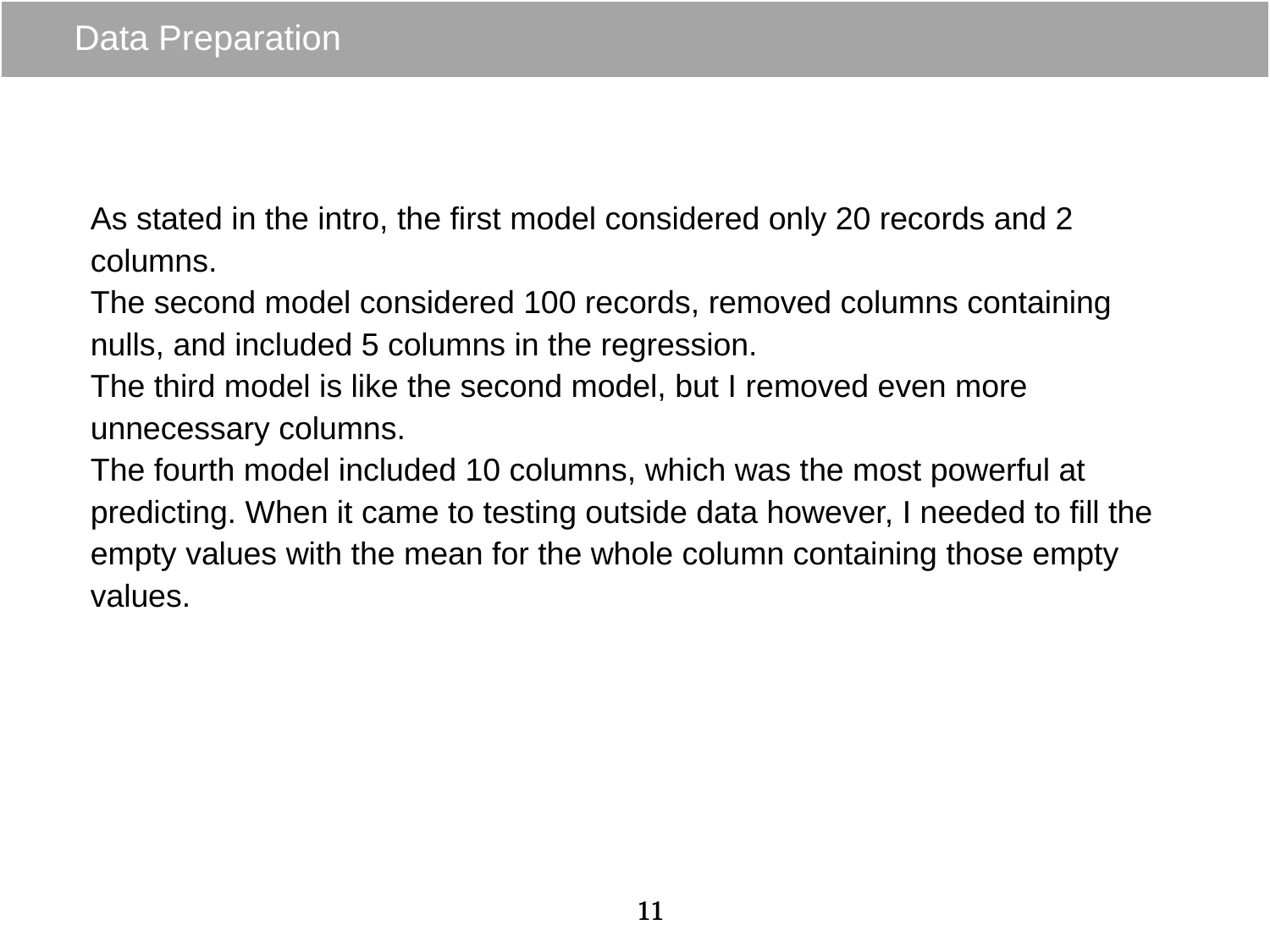

# Data Preparation
As stated in the intro, the first model considered only 20 records and 2 columns.
The second model considered 100 records, removed columns containing nulls, and included 5 columns in the regression.
The third model is like the second model, but I removed even more unnecessary columns.
The fourth model included 10 columns, which was the most powerful at predicting. When it came to testing outside data however, I needed to fill the empty values with the mean for the whole column containing those empty values.
11